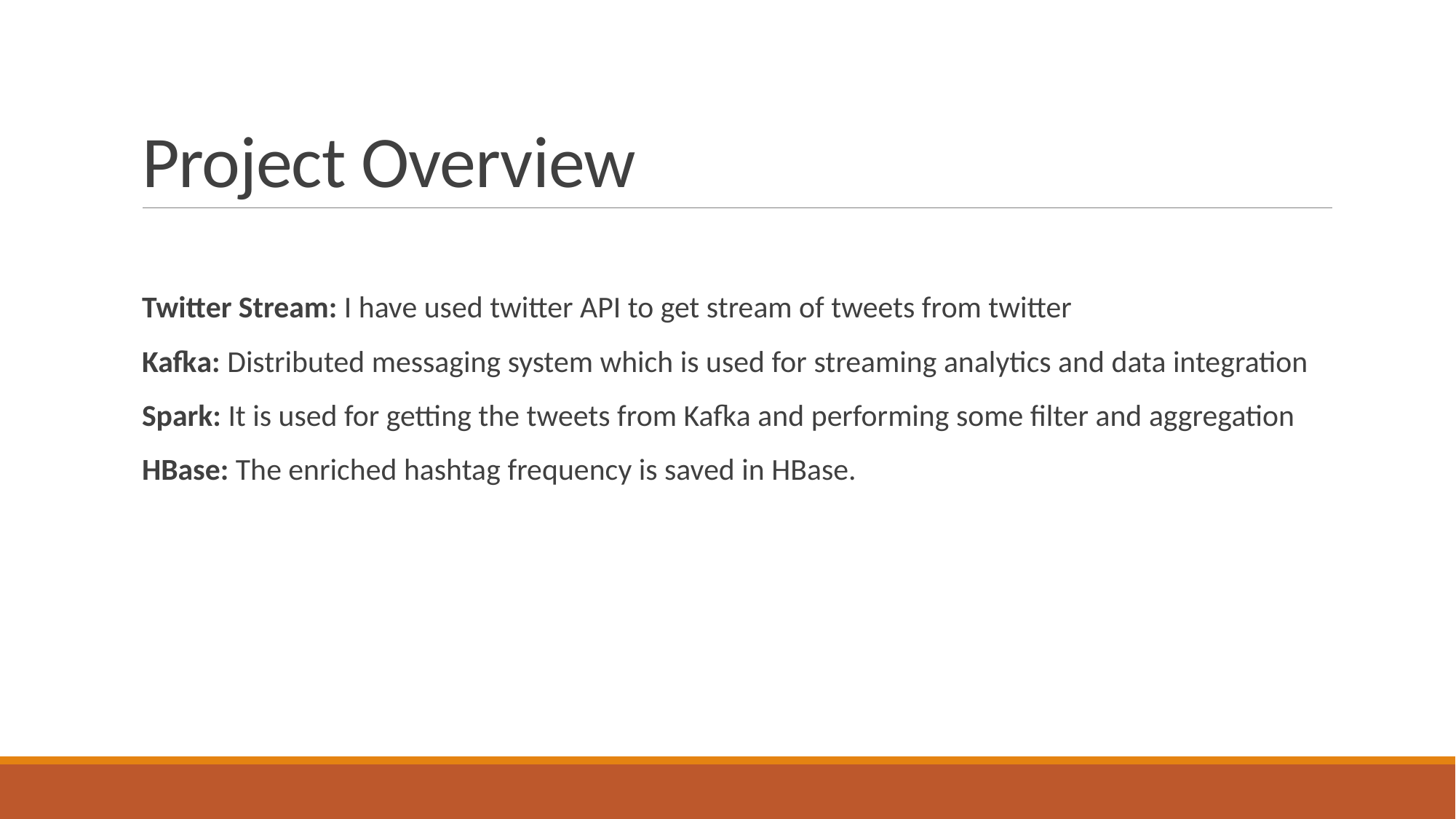

# Project Overview
Twitter Stream: I have used twitter API to get stream of tweets from twitter
Kafka: Distributed messaging system which is used for streaming analytics and data integration
Spark: It is used for getting the tweets from Kafka and performing some filter and aggregation
HBase: The enriched hashtag frequency is saved in HBase.